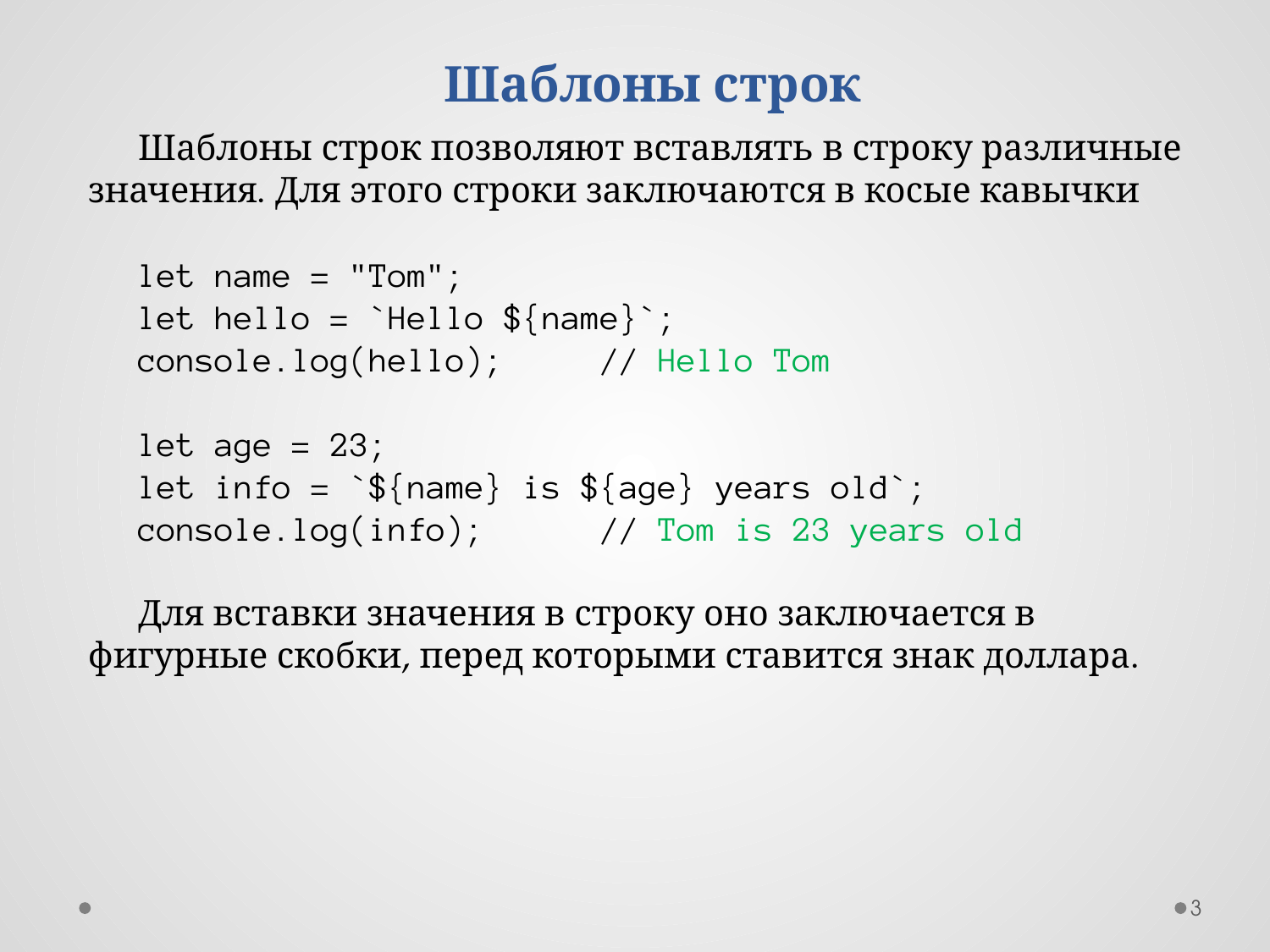

Шаблоны строк
Шаблоны строк позволяют вставлять в строку различные значения. Для этого строки заключаются в косые кавычки

let name = "Tom";
let hello = `Hello ${name}`;
console.log(hello);     // Hello Tom

let age = 23;
let info = `${name} is ${age} years old`;
console.log(info);      // Tom is 23 years old

Для вставки значения в строку оно заключается в фигурные скобки, перед которыми ставится знак доллара.
3